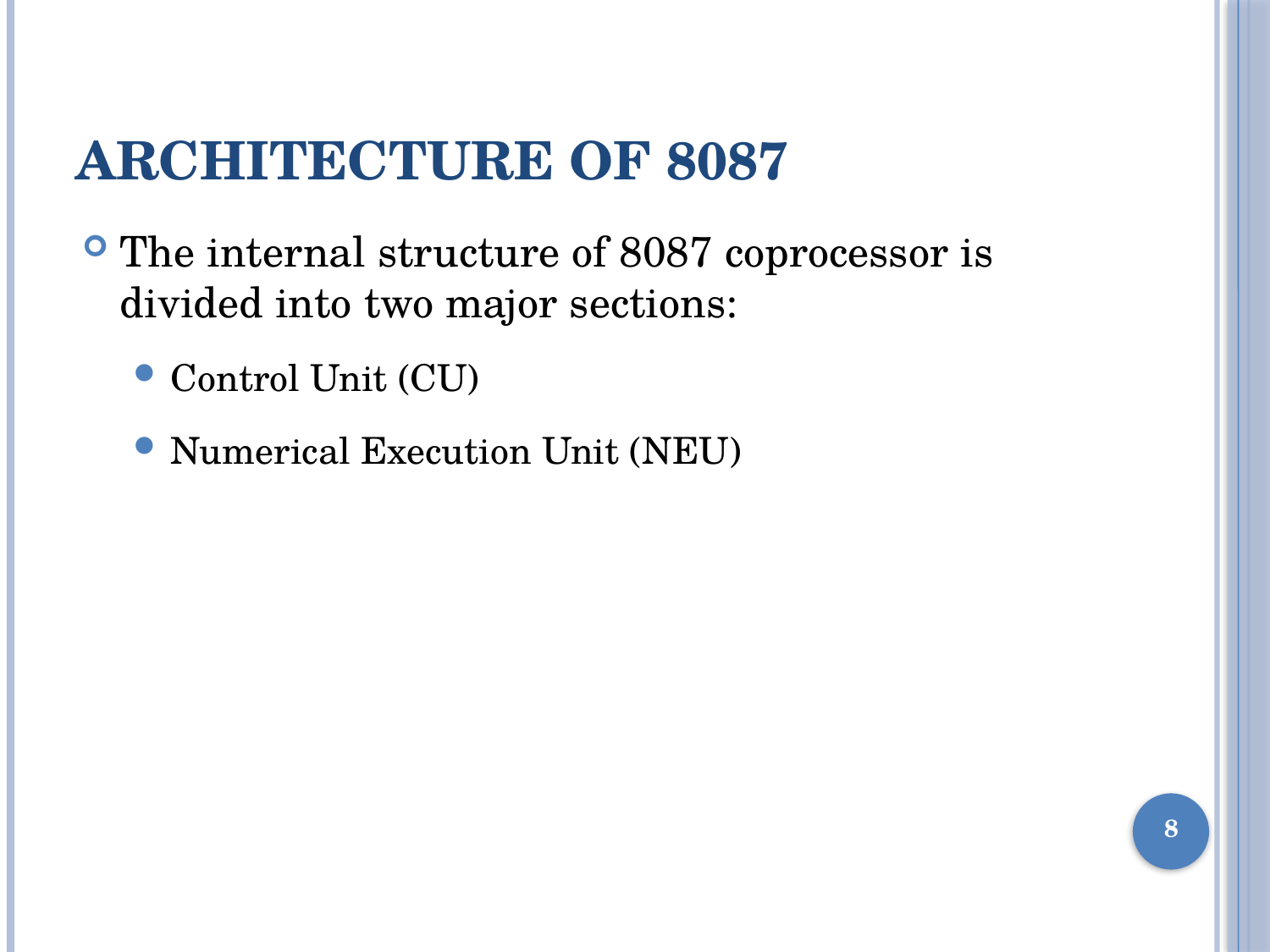

# Architecture of 8087
The internal structure of 8087 coprocessor is divided into two major sections:
Control Unit (CU)
Numerical Execution Unit (NEU)
8